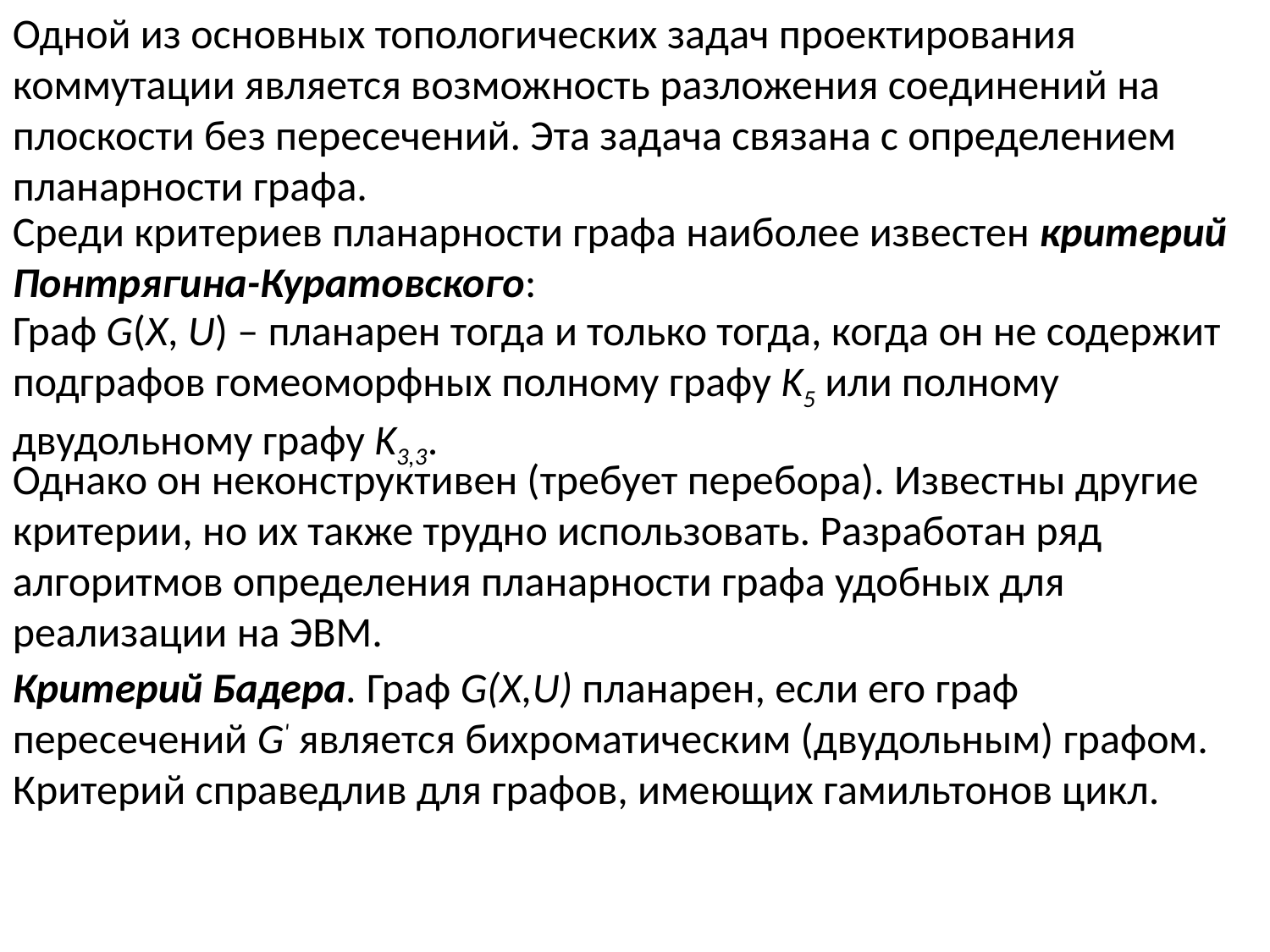

Одной из основных топологических задач проектирования коммутации является возможность разложения соединений на плоскости без пересечений. Эта задача связана с определением планарности графа.
Среди критериев планарности графа наиболее известен критерий Понтрягина-Куратовского:
Граф G(X, U) – планарен тогда и только тогда, когда он не содержит подграфов гомеоморфных полному графу K5 или полному двудольному графу K3,3.
Однако он неконструктивен (требует перебора). Известны другие критерии, но их также трудно использовать. Разработан ряд алгоритмов определения планарности графа удобных для реализации на ЭВМ.
Критерий Бадера. Граф G(X,U) планарен, если его граф пересечений G' является бихроматическим (двудольным) графом. Критерий справедлив для графов, имеющих гамильтонов цикл.